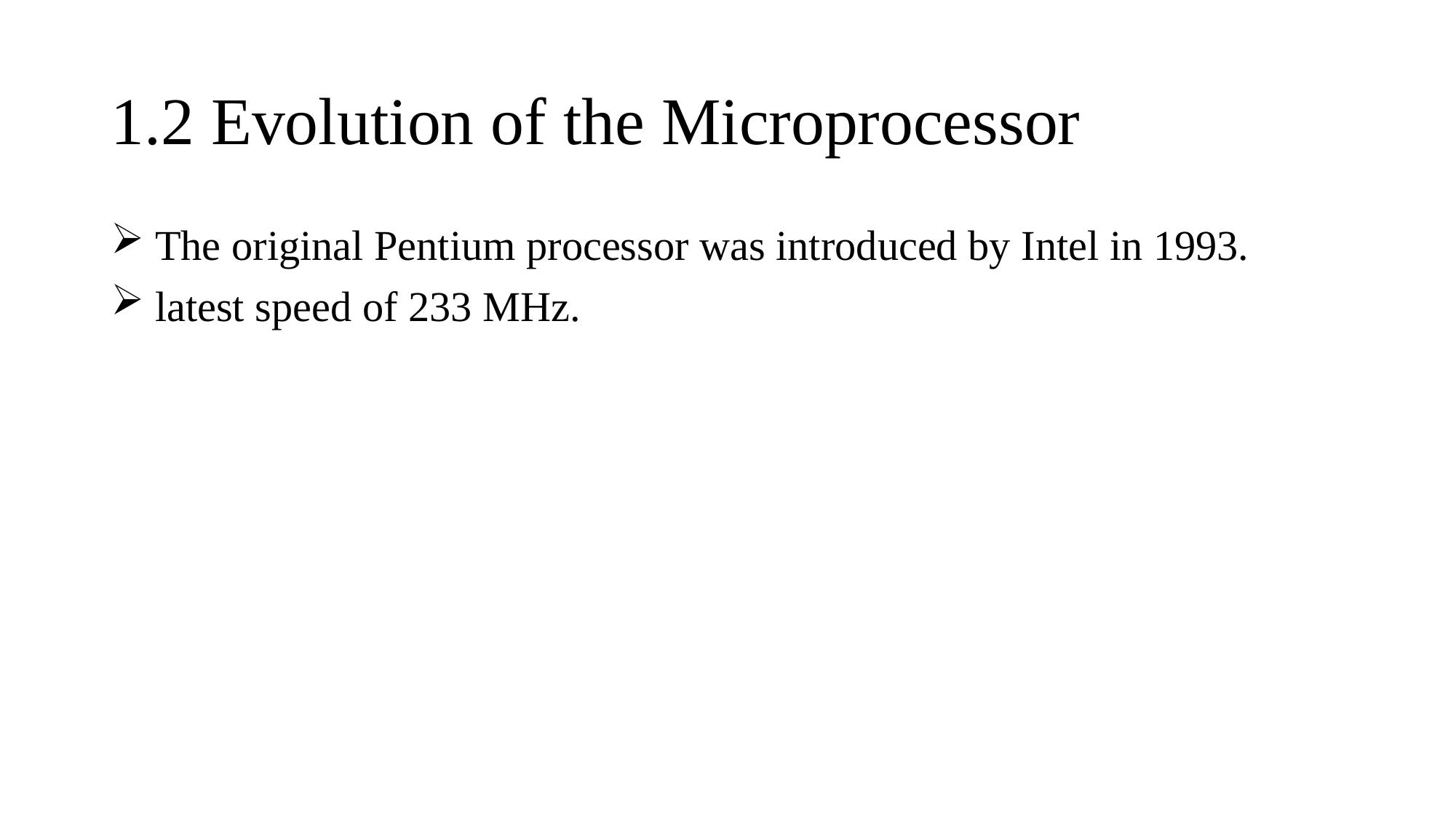

# 1.2 Evolution of the Microprocessor
 The original Pentium processor was introduced by Intel in 1993.
 latest speed of 233 MHz.